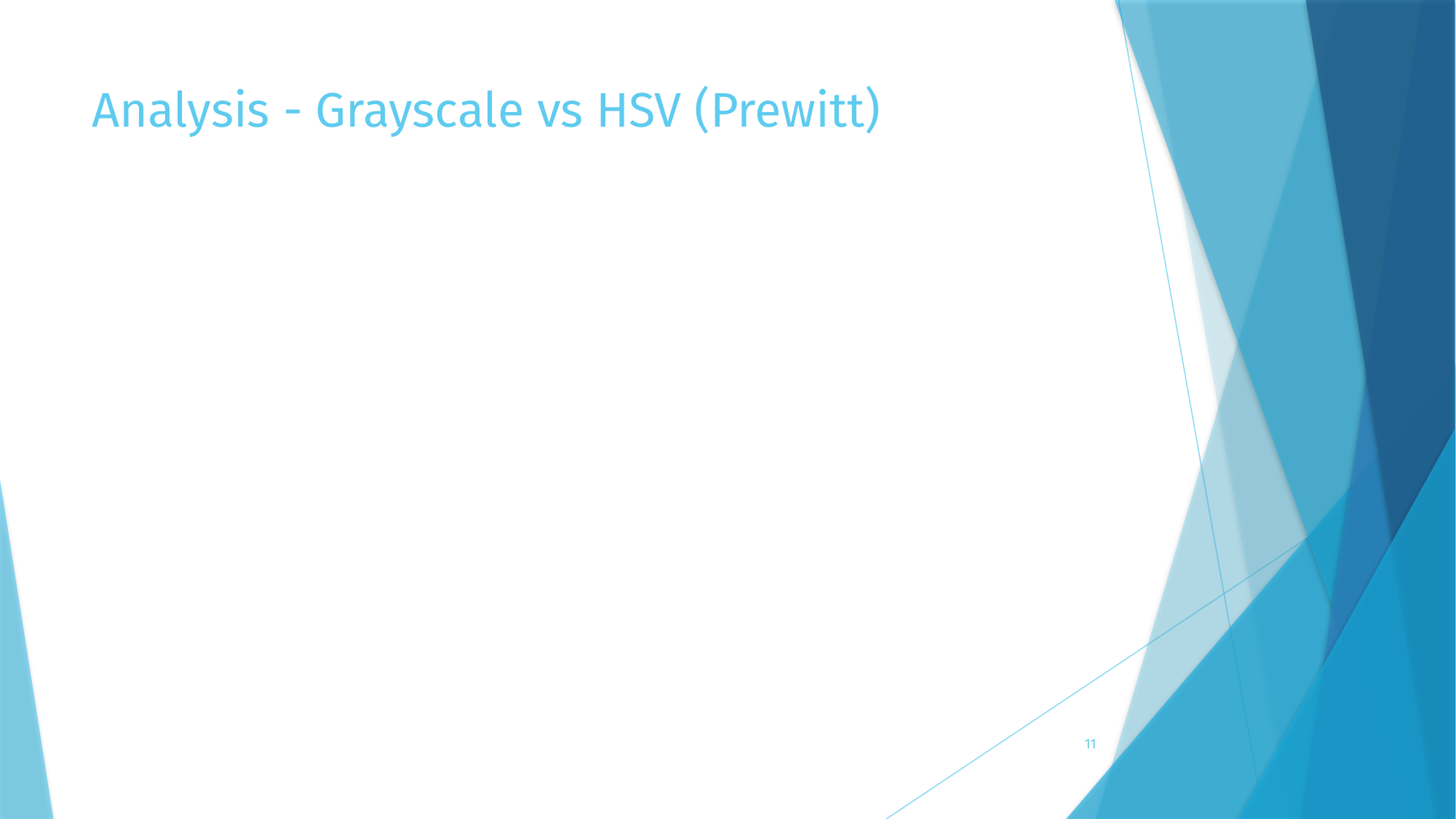

# Analysis - Grayscale vs HSV (Prewitt)

11